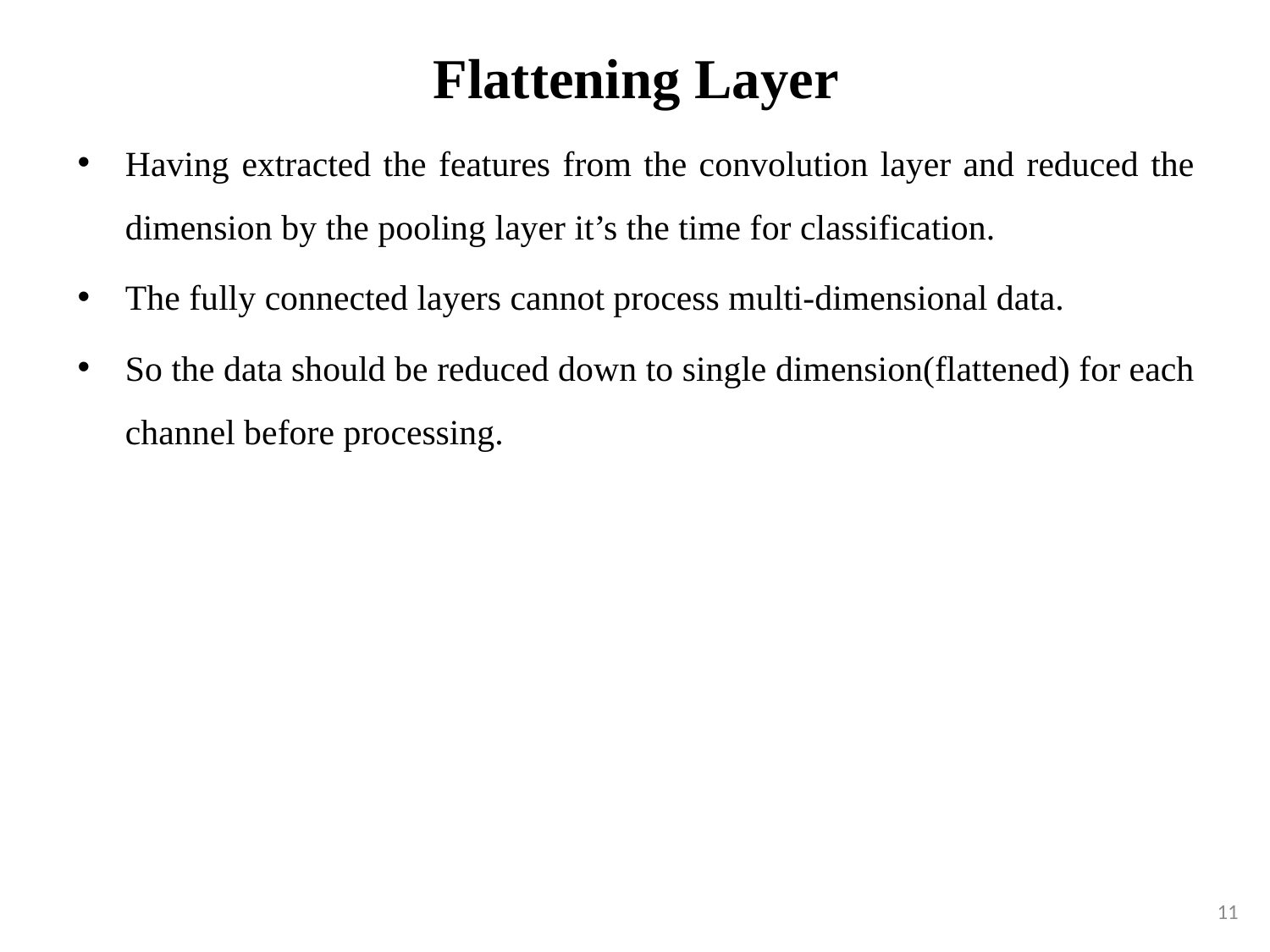

# Flattening Layer
Having extracted the features from the convolution layer and reduced the dimension by the pooling layer it’s the time for classification.
The fully connected layers cannot process multi-dimensional data.
So the data should be reduced down to single dimension(flattened) for each channel before processing.

11